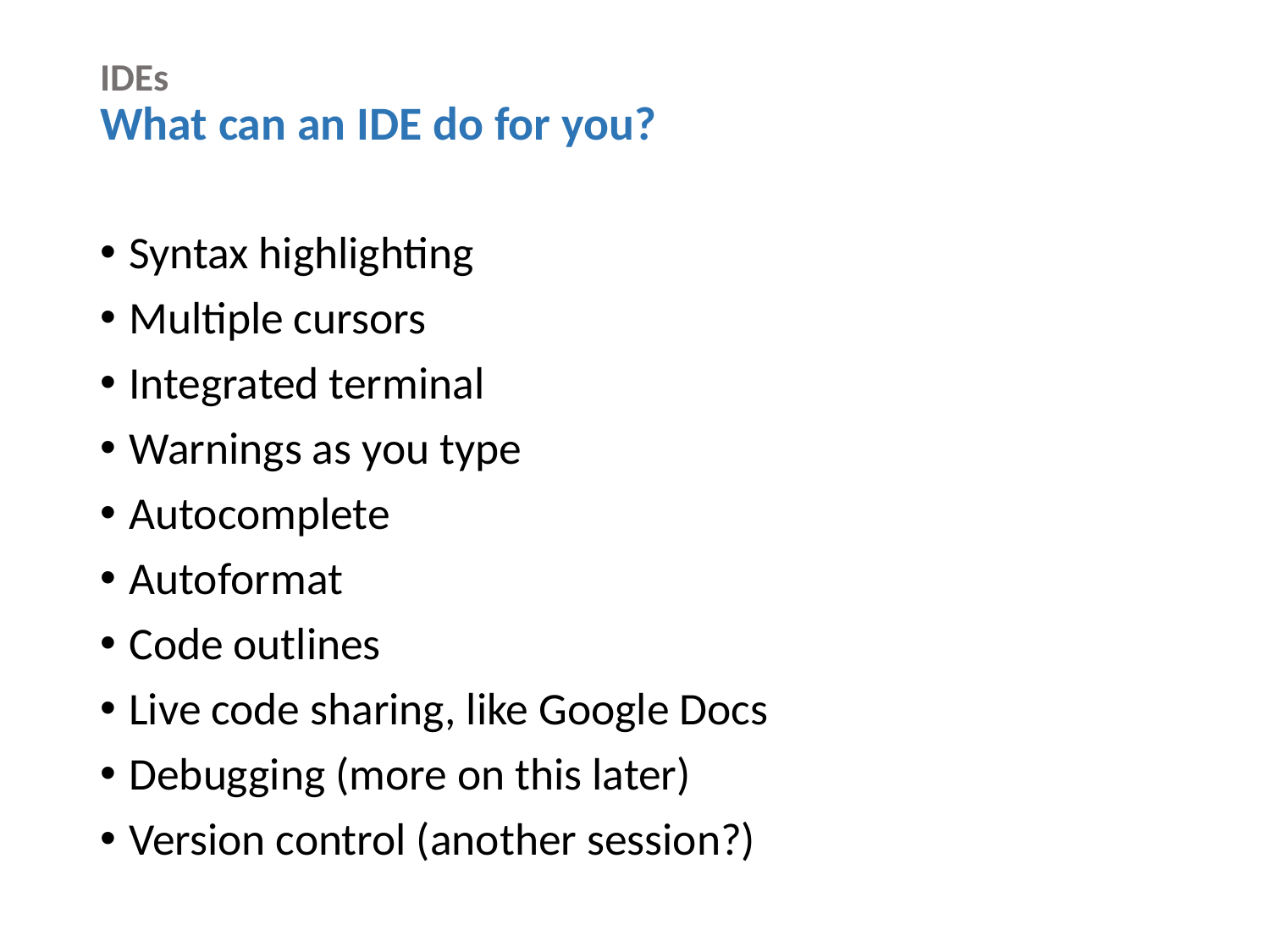

# IDEs What can an IDE do for you?
Syntax highlighting
Multiple cursors
Integrated terminal
Warnings as you type
Autocomplete
Autoformat
Code outlines
Live code sharing, like Google Docs
Debugging (more on this later)
Version control (another session?)